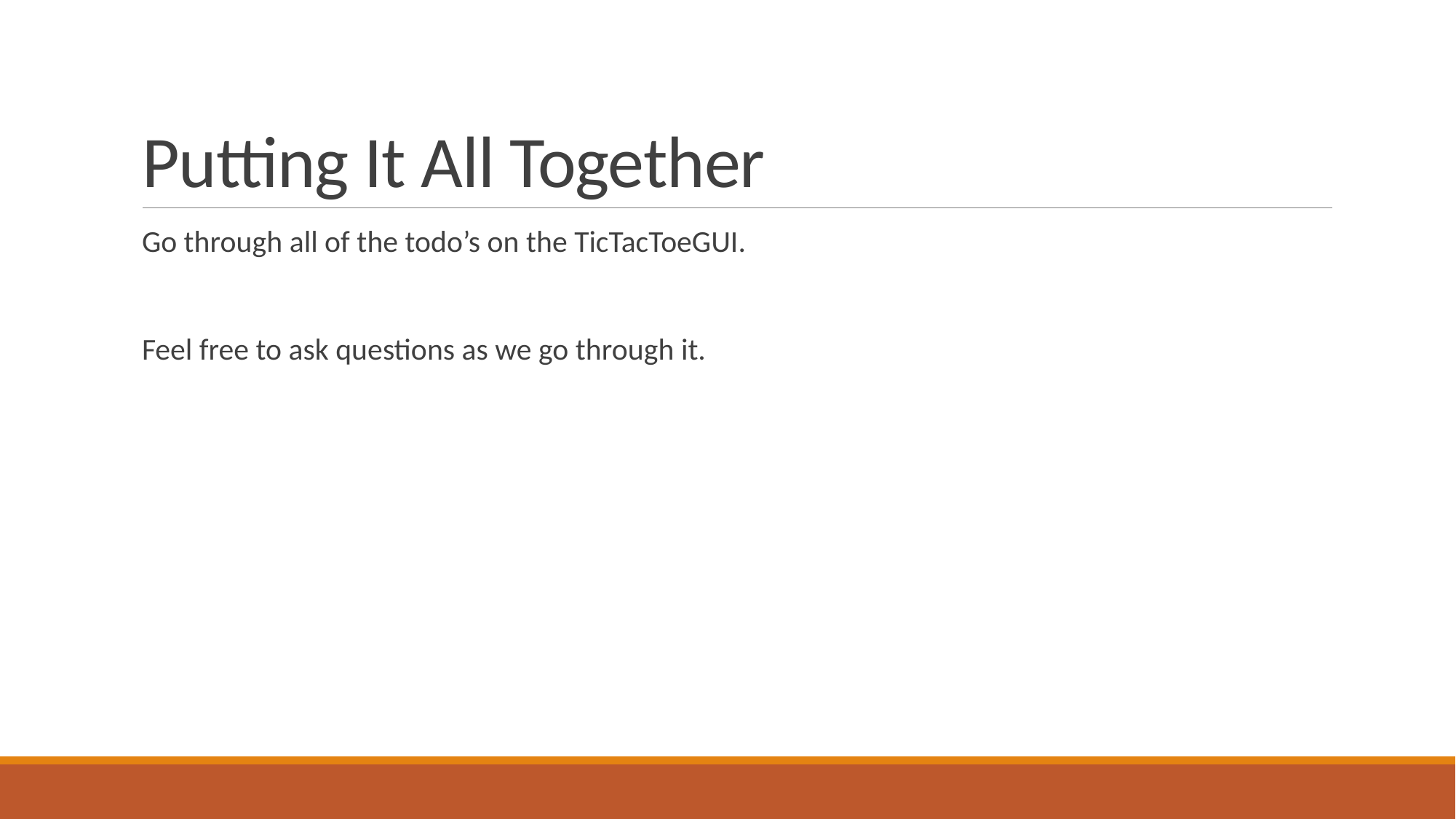

# Putting It All Together
Go through all of the todo’s on the TicTacToeGUI.

Feel free to ask questions as we go through it.